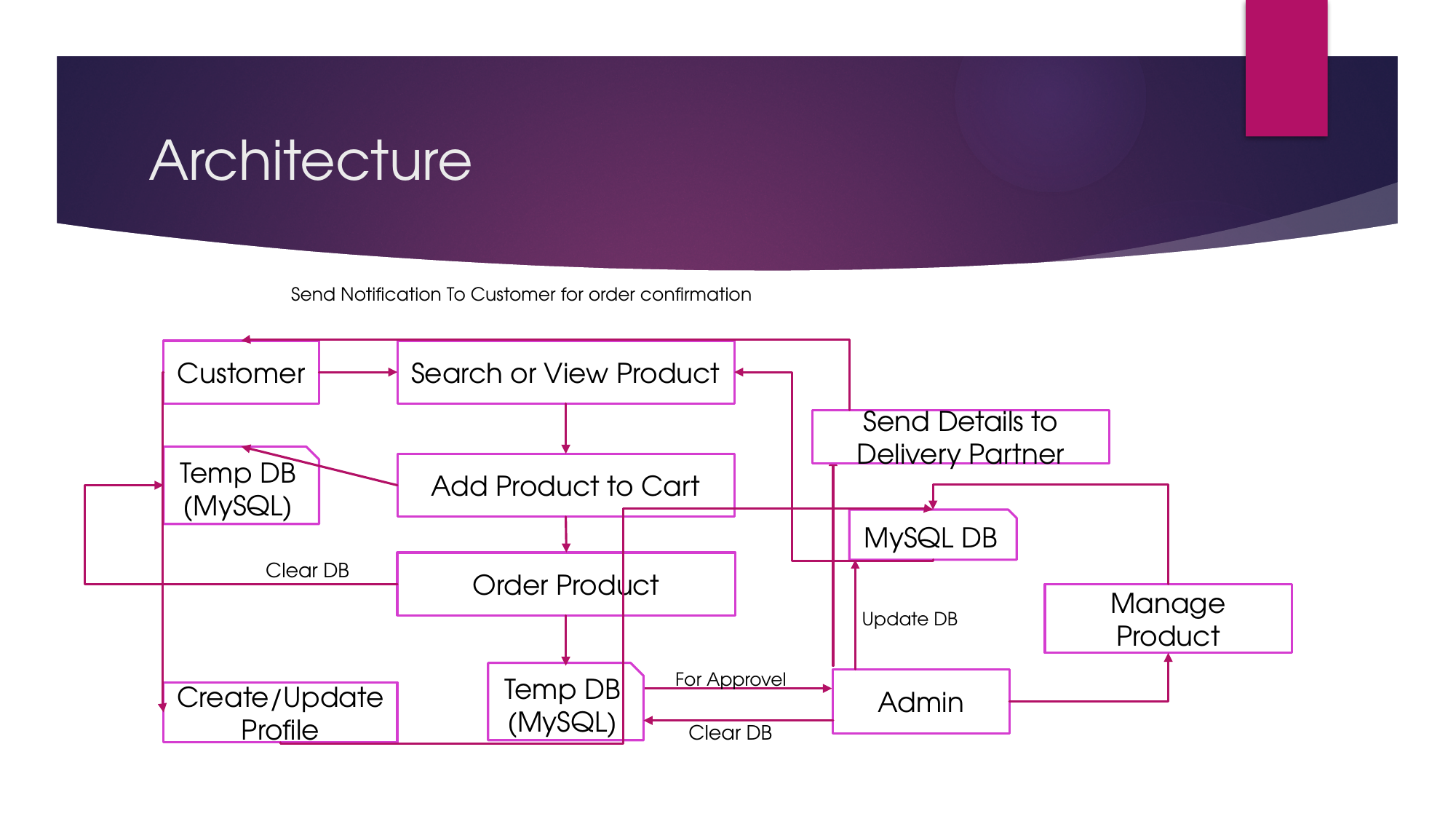

# Architecture
Send Notification To Customer for order confirmation
Customer
Search or View Product
Send Details to Delivery Partner
Temp DB (MySQL)
Add Product to Cart
MySQL DB
Order Product
Clear DB
Manage Product
Update DB
For Approvel
Temp DB (MySQL)
Admin
Create/Update Profile
Clear DB